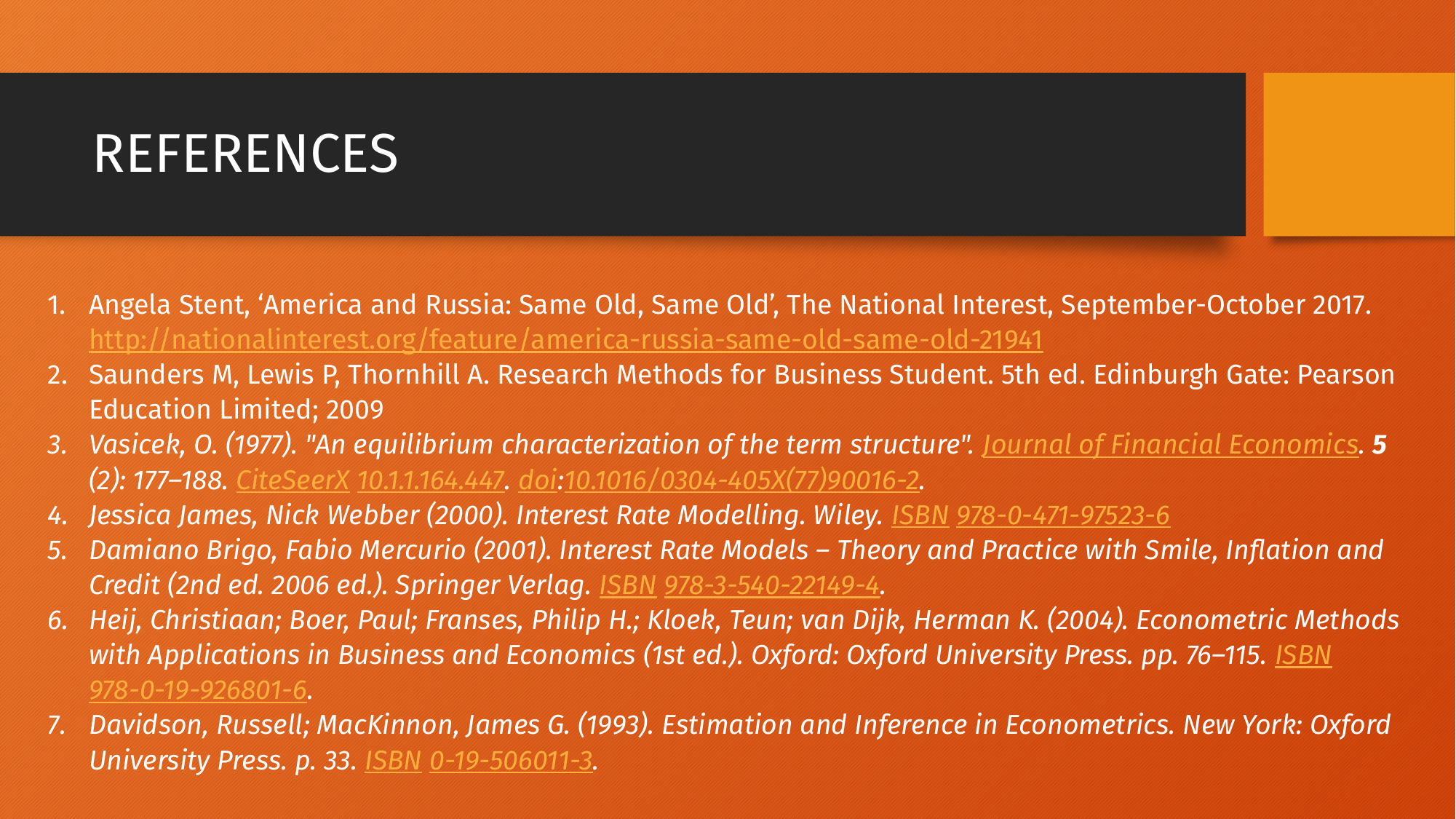

# REFERENCES
Angela Stent, ‘America and Russia: Same Old, Same Old’, The National Interest, September-October 2017. http://nationalinterest.org/feature/america-russia-same-old-same-old-21941
Saunders M, Lewis P, Thornhill A. Research Methods for Business Student. 5th ed. Edinburgh Gate: Pearson Education Limited; 2009
Vasicek, O. (1977). "An equilibrium characterization of the term structure". Journal of Financial Economics. 5 (2): 177–188. CiteSeerX 10.1.1.164.447. doi:10.1016/0304-405X(77)90016-2.
Jessica James, Nick Webber (2000). Interest Rate Modelling. Wiley. ISBN 978-0-471-97523-6
Damiano Brigo, Fabio Mercurio (2001). Interest Rate Models – Theory and Practice with Smile, Inflation and Credit (2nd ed. 2006 ed.). Springer Verlag. ISBN 978-3-540-22149-4.
Heij, Christiaan; Boer, Paul; Franses, Philip H.; Kloek, Teun; van Dijk, Herman K. (2004). Econometric Methods with Applications in Business and Economics (1st ed.). Oxford: Oxford University Press. pp. 76–115. ISBN 978-0-19-926801-6.
Davidson, Russell; MacKinnon, James G. (1993). Estimation and Inference in Econometrics. New York: Oxford University Press. p. 33. ISBN 0-19-506011-3.